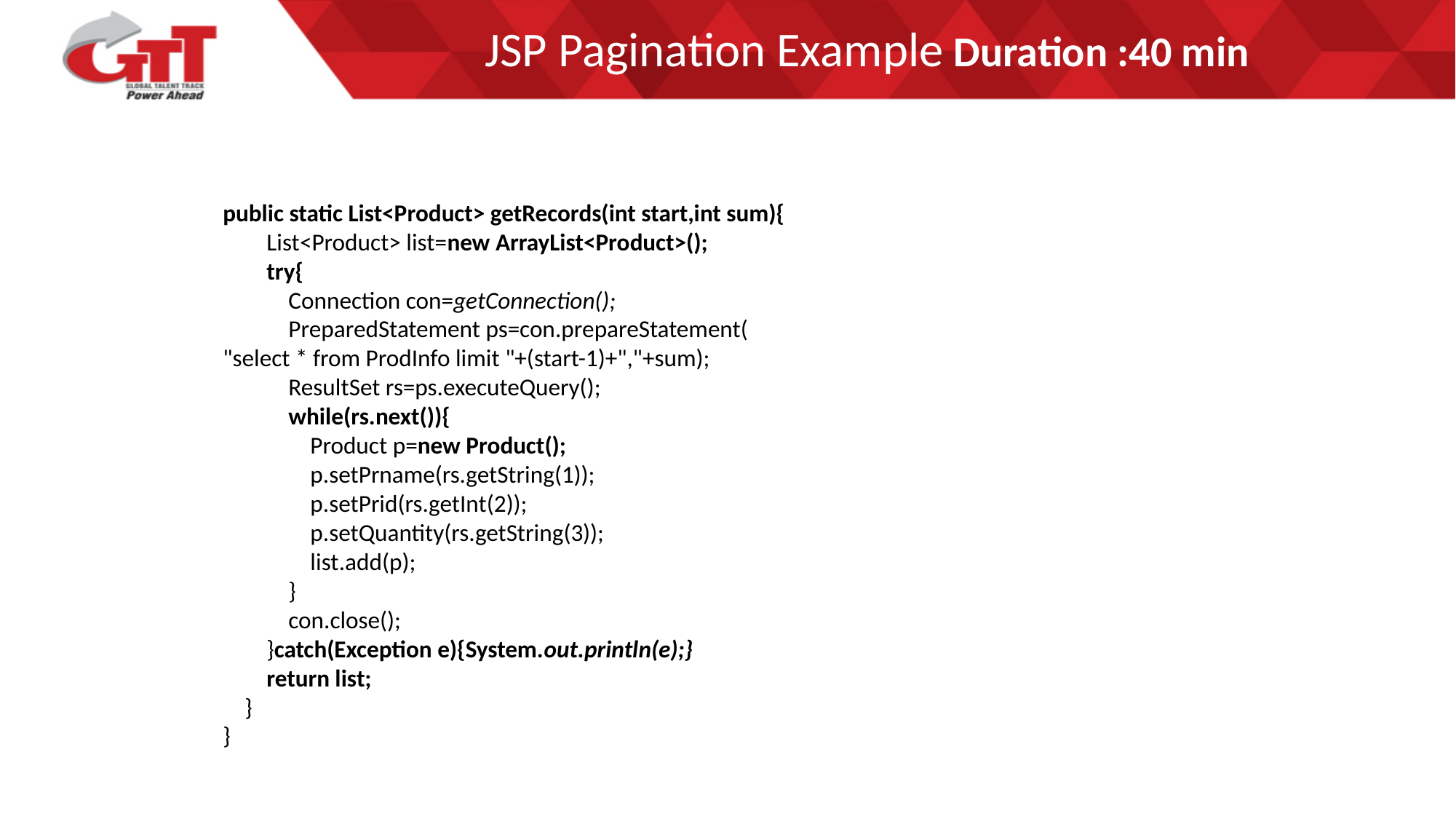

# JSP Pagination Example Duration :40 min
public static List<Product> getRecords(int start,int sum){
        List<Product> list=new ArrayList<Product>();
        try{
            Connection con=getConnection();
            PreparedStatement ps=con.prepareStatement(
"select * from ProdInfo limit "+(start-1)+","+sum);
            ResultSet rs=ps.executeQuery();
            while(rs.next()){
                Product p=new Product();
                p.setPrname(rs.getString(1));
                p.setPrid(rs.getInt(2));
                p.setQuantity(rs.getString(3));
                list.add(p);
            }
            con.close();
        }catch(Exception e){System.out.println(e);}
        return list;
    }
}